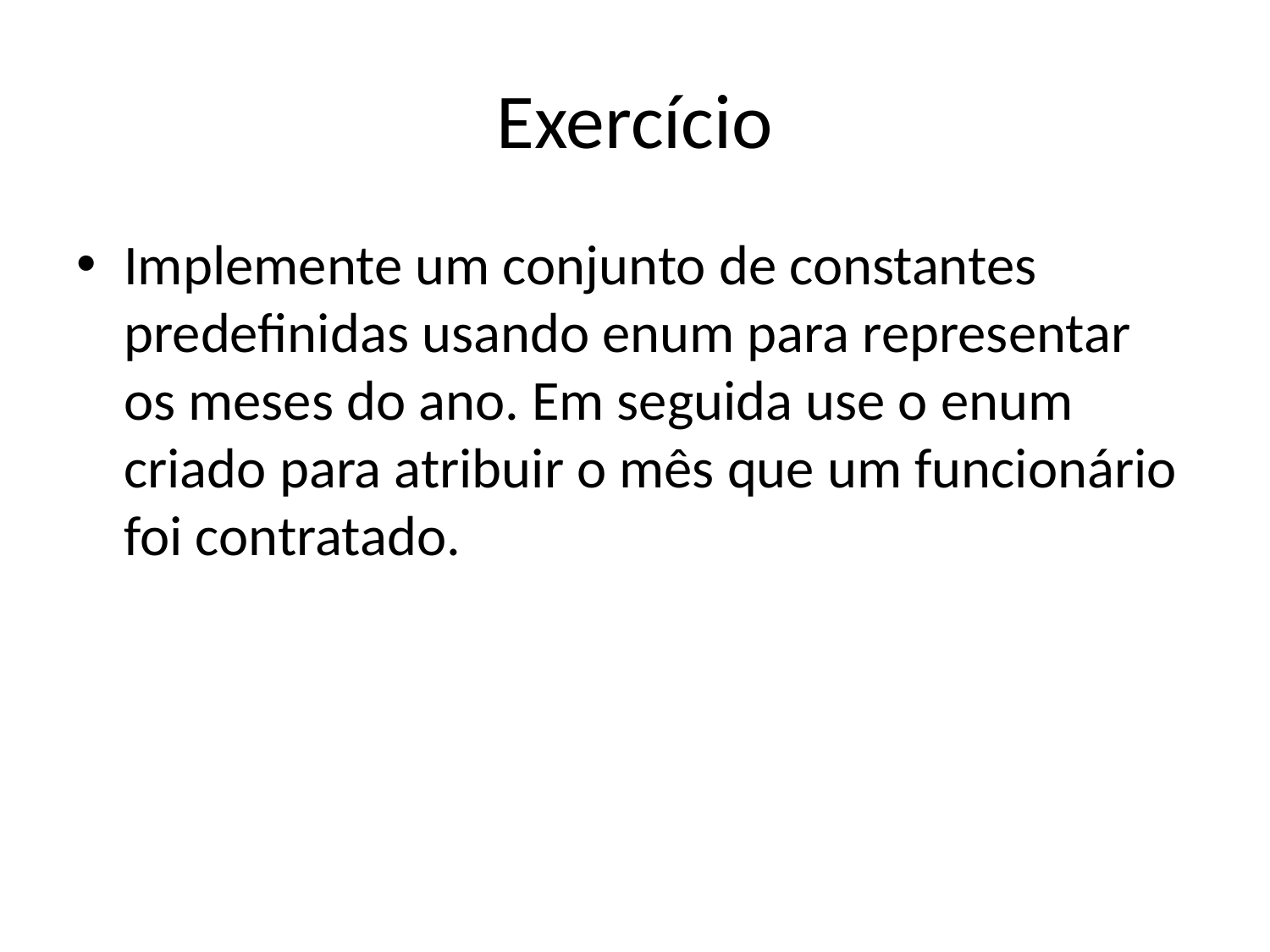

# Exercício
Implemente um conjunto de constantes predefinidas usando enum para representar os meses do ano. Em seguida use o enum criado para atribuir o mês que um funcionário foi contratado.